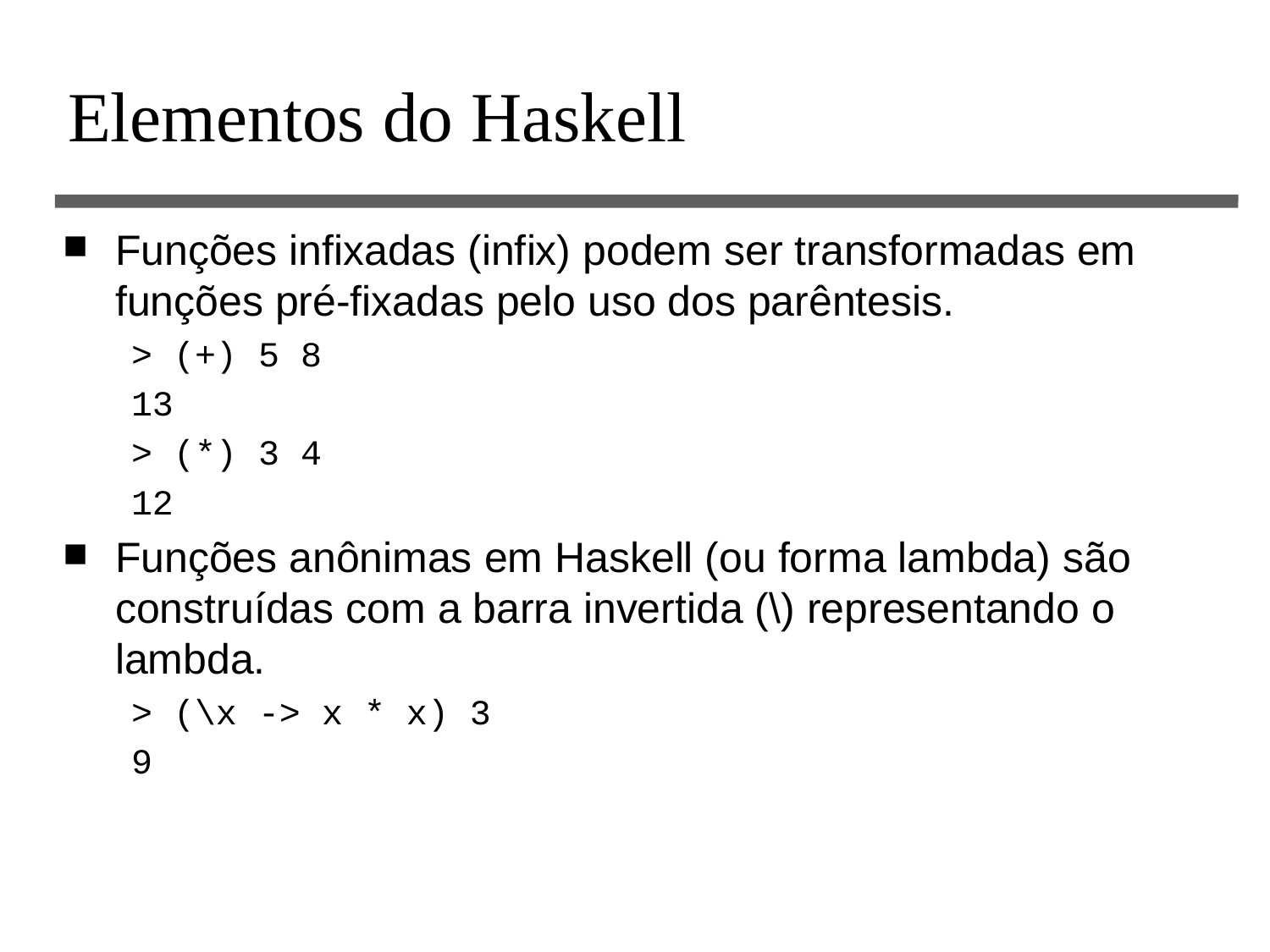

# Elementos do Haskell
Funções infixadas (infix) podem ser transformadas em funções pré-fixadas pelo uso dos parêntesis.
> (+) 5 8
13
> (*) 3 4
12
Funções anônimas em Haskell (ou forma lambda) são construídas com a barra invertida (\) representando o lambda.
> (\x -> x * x) 3
9